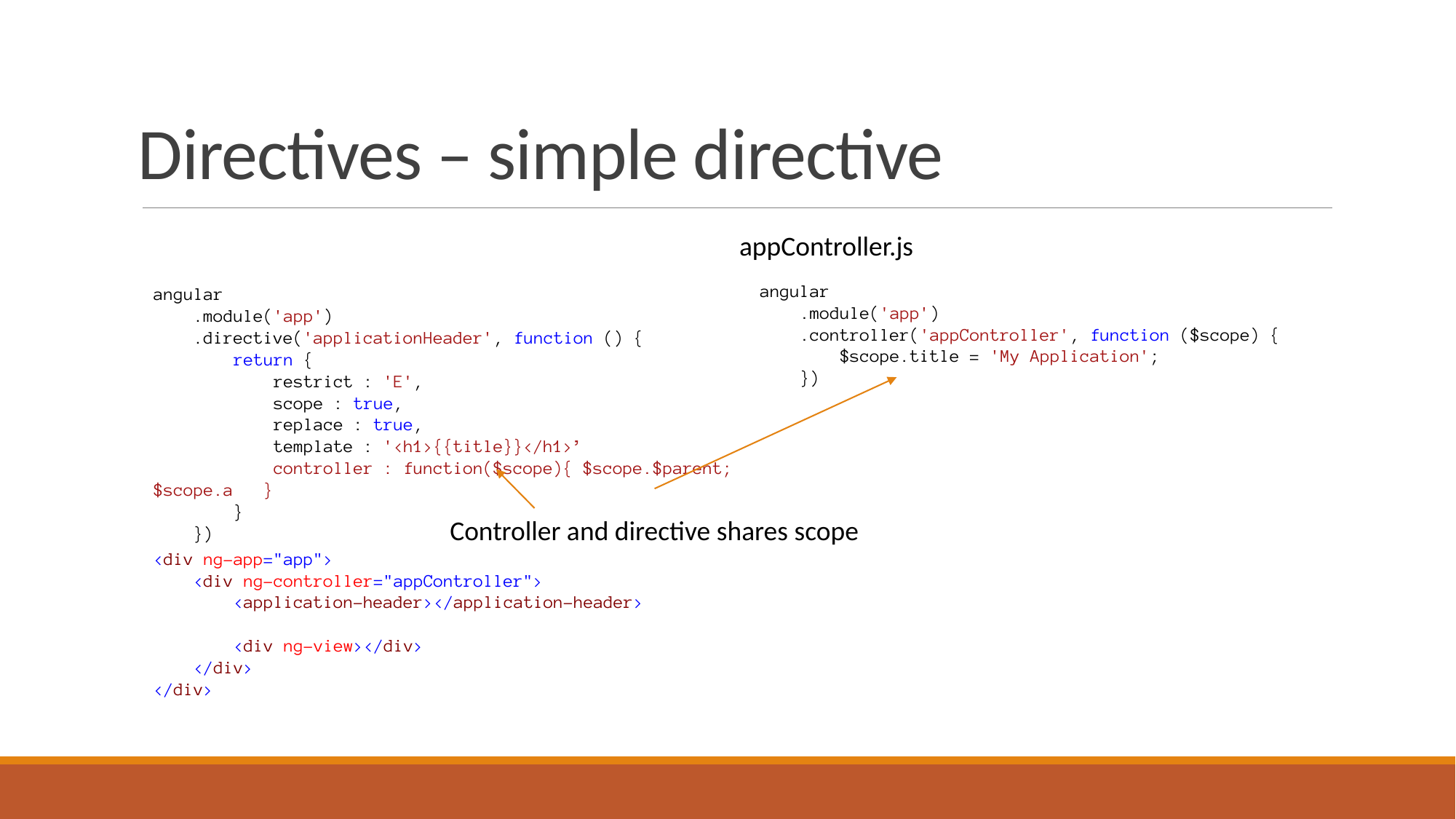

# Directives – simple directive
appController.js
angular
    .module('app')
    .controller('appController', function ($scope) {
        $scope.title = 'My Application';
    })
angular
    .module('app')
    .directive('applicationHeader', function () {
        return {
            restrict : 'E',
            scope : true,
            replace : true,
            template : '<h1>{{title}}</h1>’
            controller : function($scope){ $scope.$parent; $scope.a   }
        }
    })
Controller and directive shares scope
<div ng-app="app">
    <div ng-controller="appController">
        <application-header></application-header>

        <div ng-view></div>
    </div>
</div>